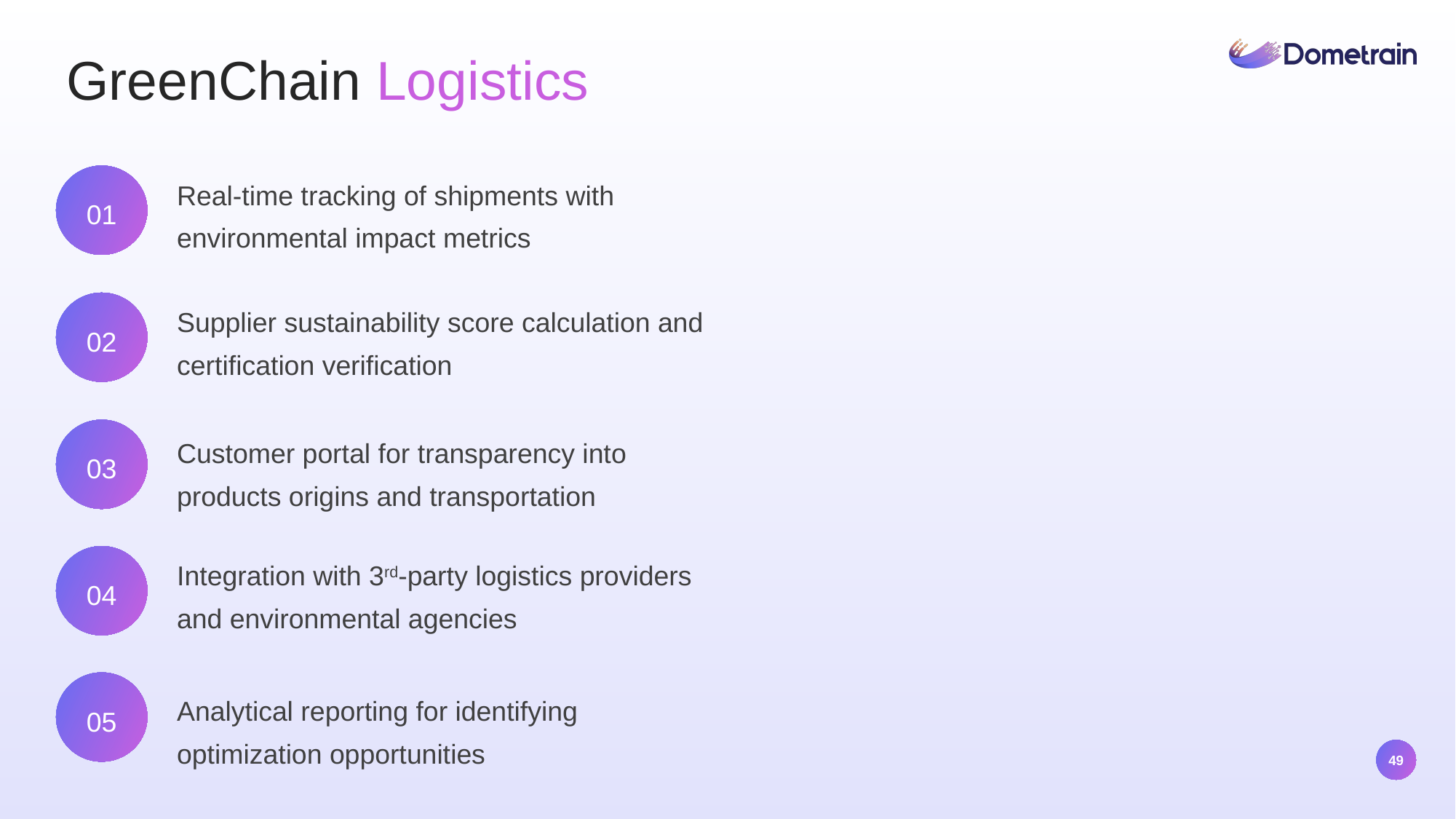

GreenChain Logistics
Real-time tracking of shipments with environmental impact metrics
01
Supplier sustainability score calculation and certification verification
02
03
Customer portal for transparency into products origins and transportation
Integration with 3rd-party logistics providers and environmental agencies
04
05
Analytical reporting for identifying optimization opportunities